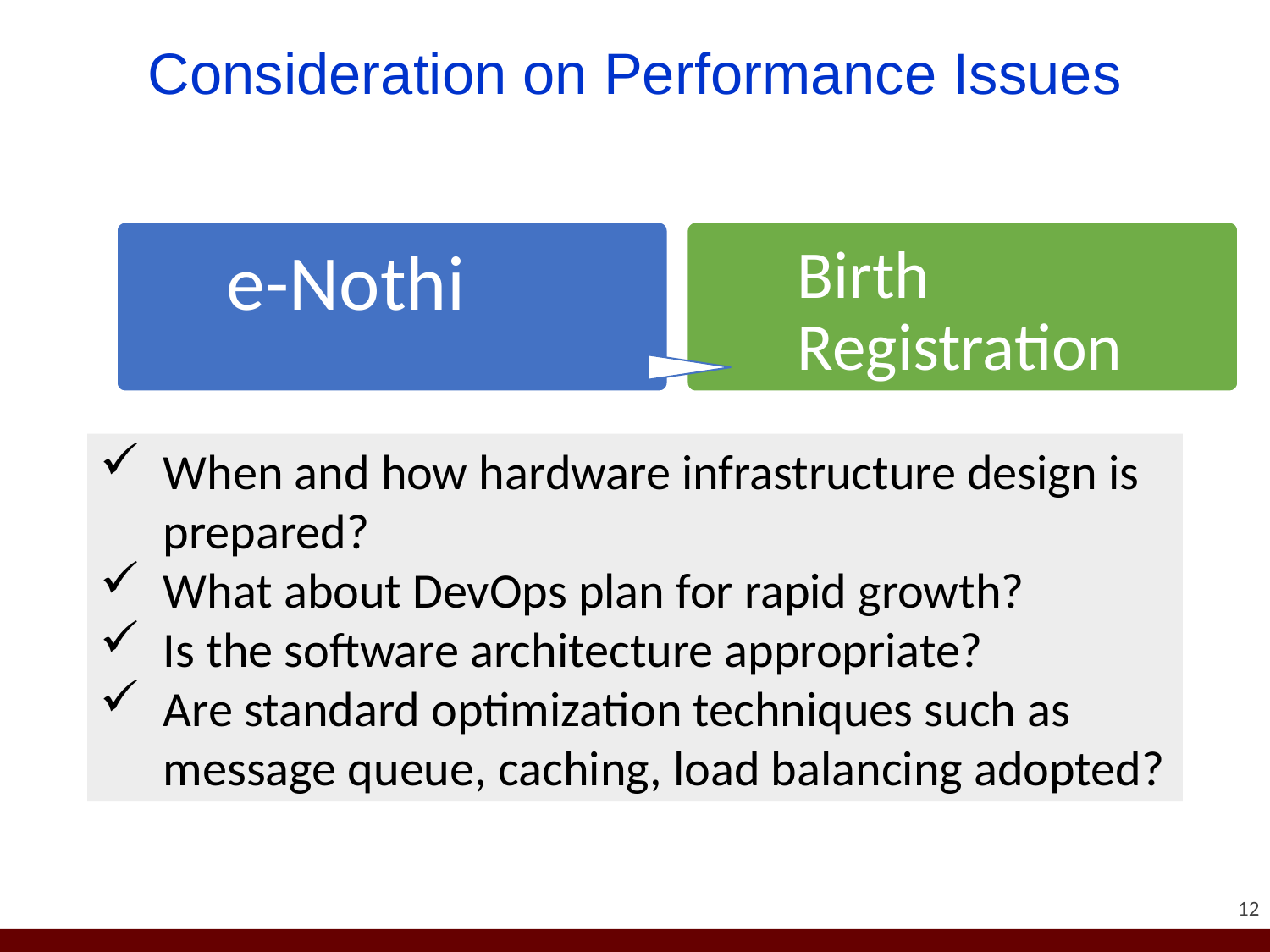

# Consideration on Performance Issues

e-Nothi

Birth Registration
When and how hardware infrastructure design is prepared?
What about DevOps plan for rapid growth?
Is the software architecture appropriate?
Are standard optimization techniques such as message queue, caching, load balancing adopted?